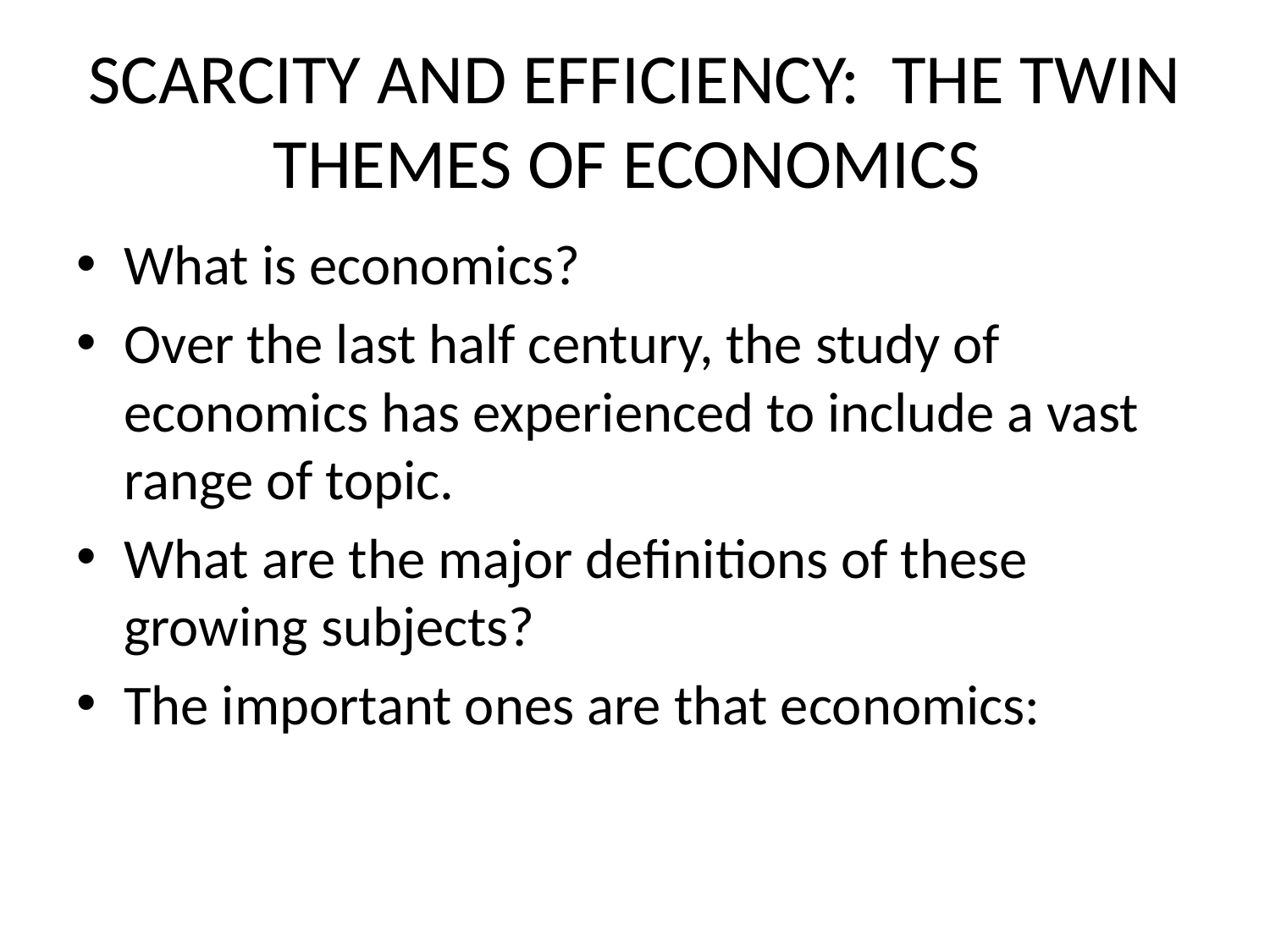

# SCARCITY AND EFFICIENCY:  THE TWIN THEMES OF ECONOMICS
What is economics?
Over the last half century, the study of economics has experienced to include a vast range of topic.
What are the major definitions of these growing subjects?
The important ones are that economics: